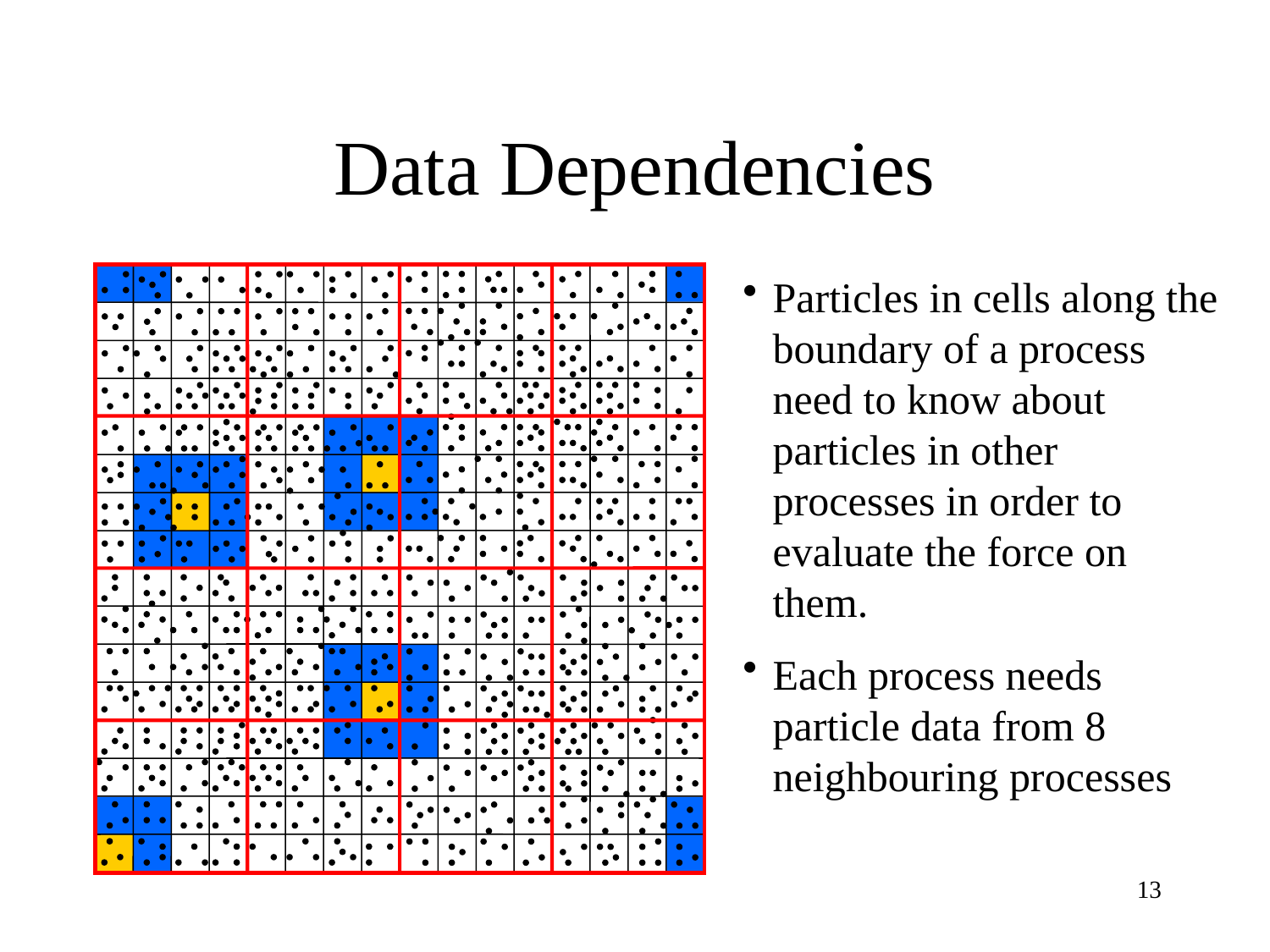

# Data Dependencies

Particles in cells along the boundary of a process need to know about particles in other processes in order to evaluate the force on them.
Each process needs particle data from 8 neighbouring processes
13